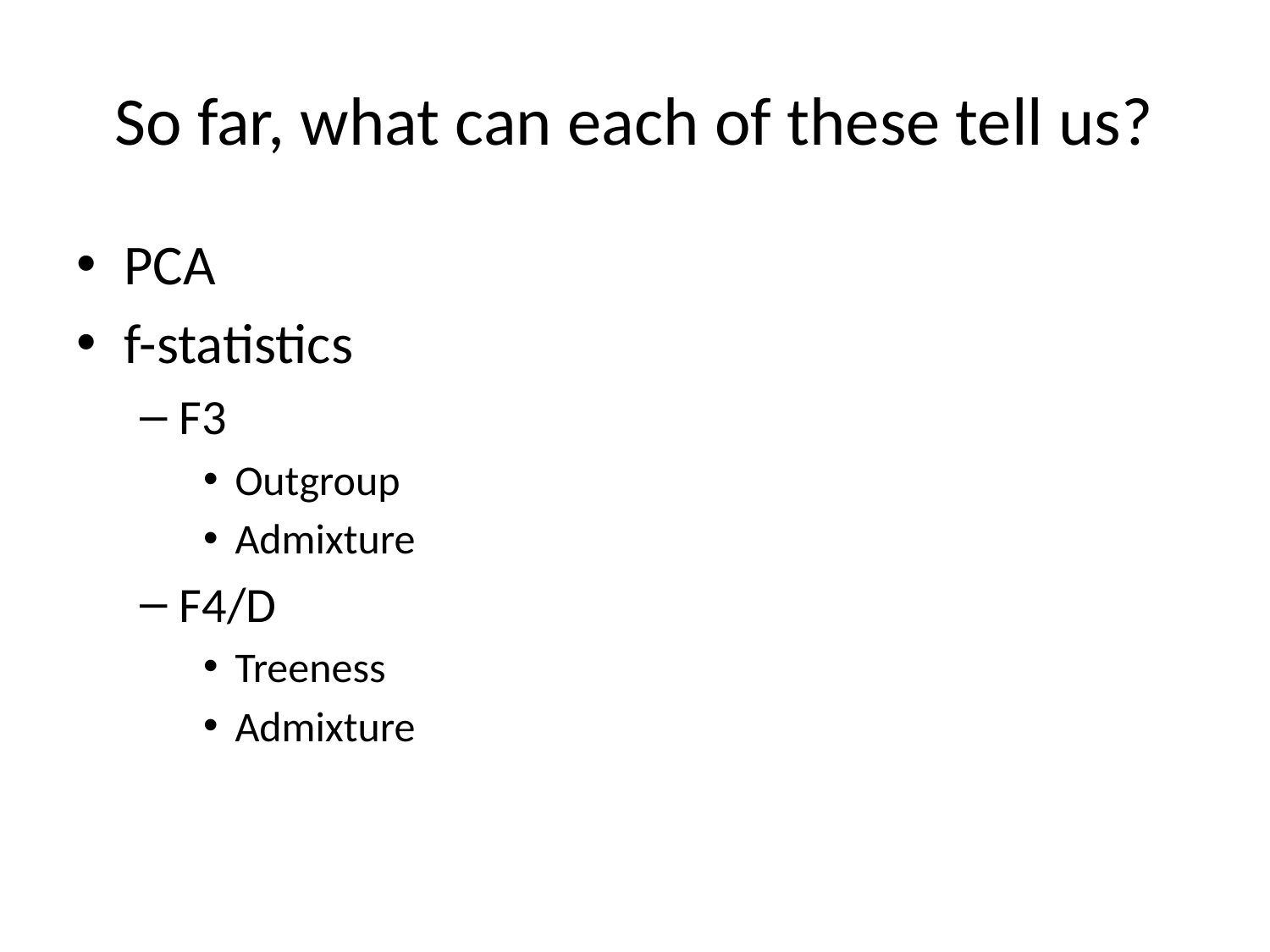

# So far, what can each of these tell us?
PCA
f-statistics
F3
Outgroup
Admixture
F4/D
Treeness
Admixture